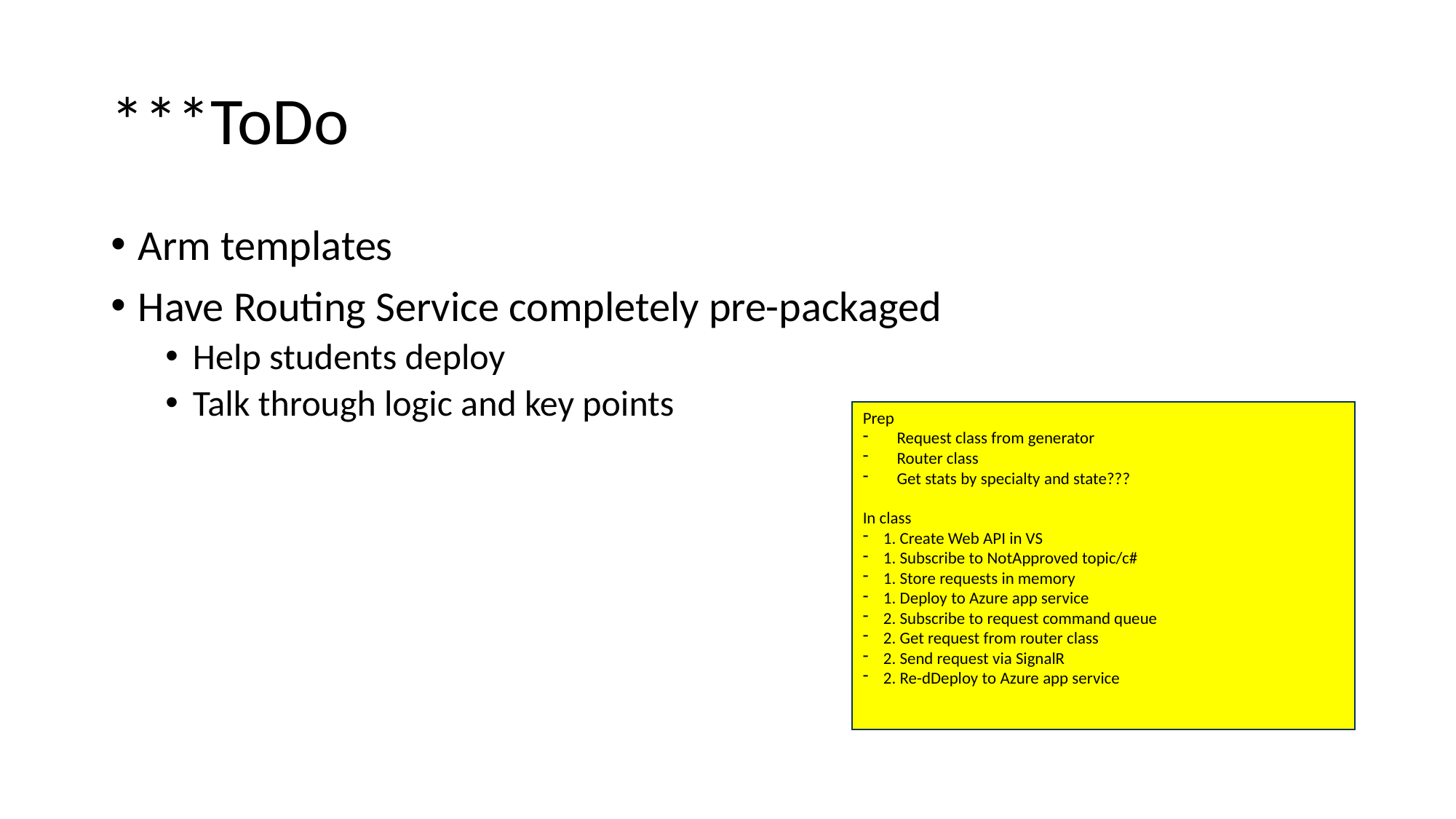

# ***ToDo
Arm templates
Have Routing Service completely pre-packaged
Help students deploy
Talk through logic and key points
Prep
Request class from generator
Router class
Get stats by specialty and state???

In class
1. Create Web API in VS
1. Subscribe to NotApproved topic/c#
1. Store requests in memory
1. Deploy to Azure app service
2. Subscribe to request command queue
2. Get request from router class
2. Send request via SignalR
2. Re-dDeploy to Azure app service